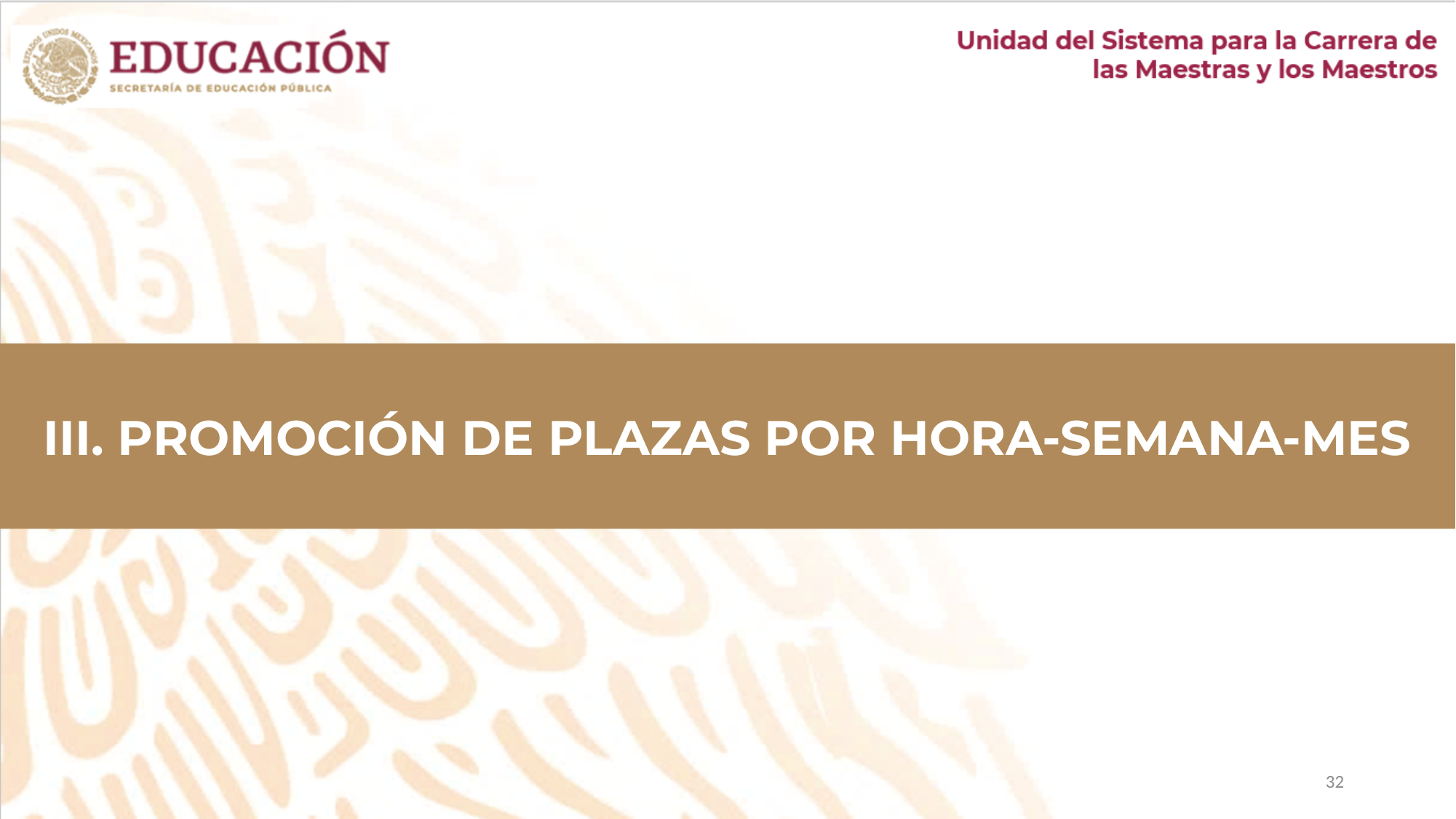

III. PROMOCIÓN DE PLAZAS POR HORA-SEMANA-MES

32